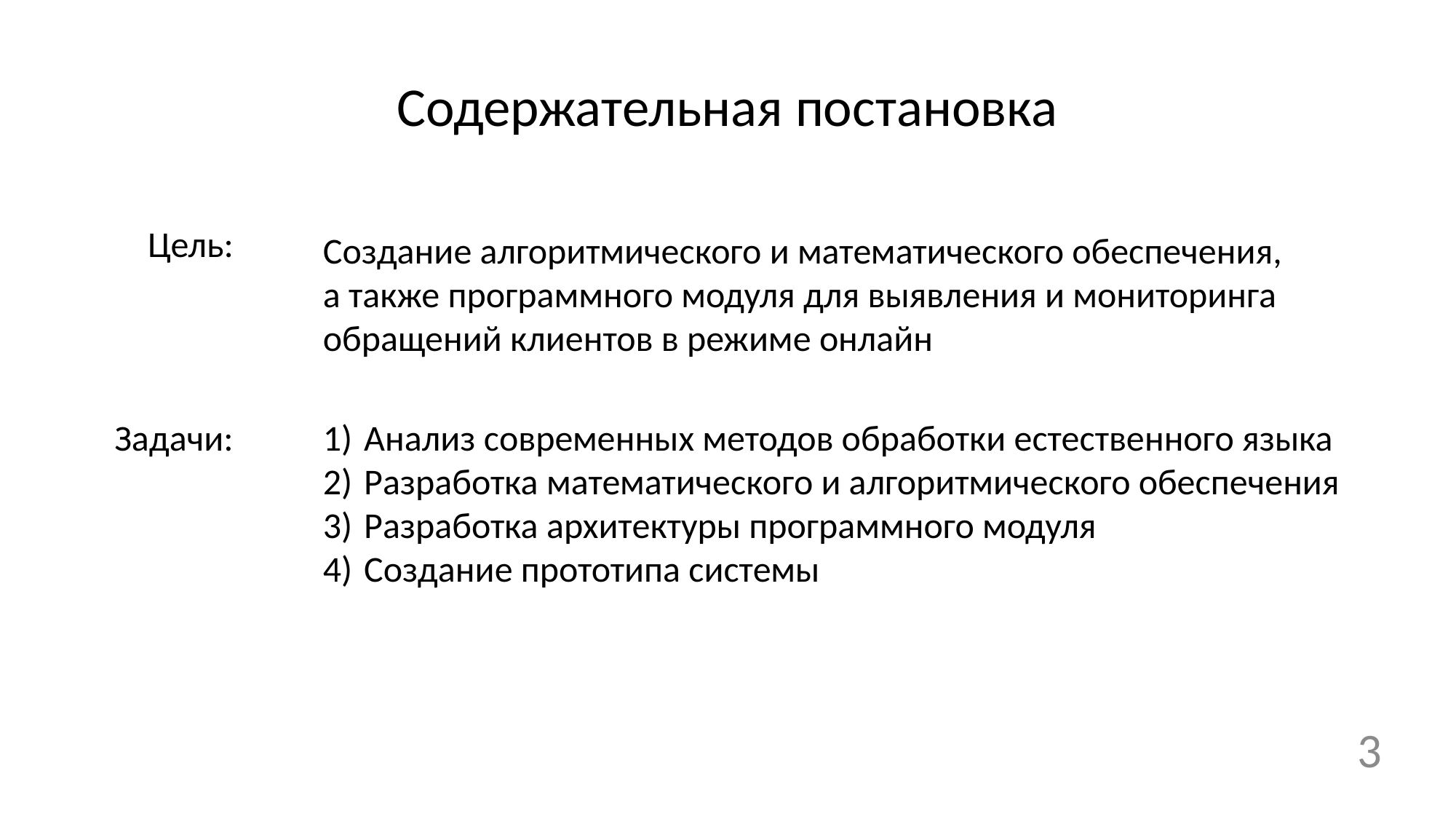

Содержательная постановка
Цель:
Создание алгоритмического и математического обеспечения, а также программного модуля для выявления и мониторинга обращений клиентов в режиме онлайн
Задачи:
Анализ современных методов обработки естественного языка
Разработка математического и алгоритмического обеспечения
Разработка архитектуры программного модуля
Создание прототипа системы

3